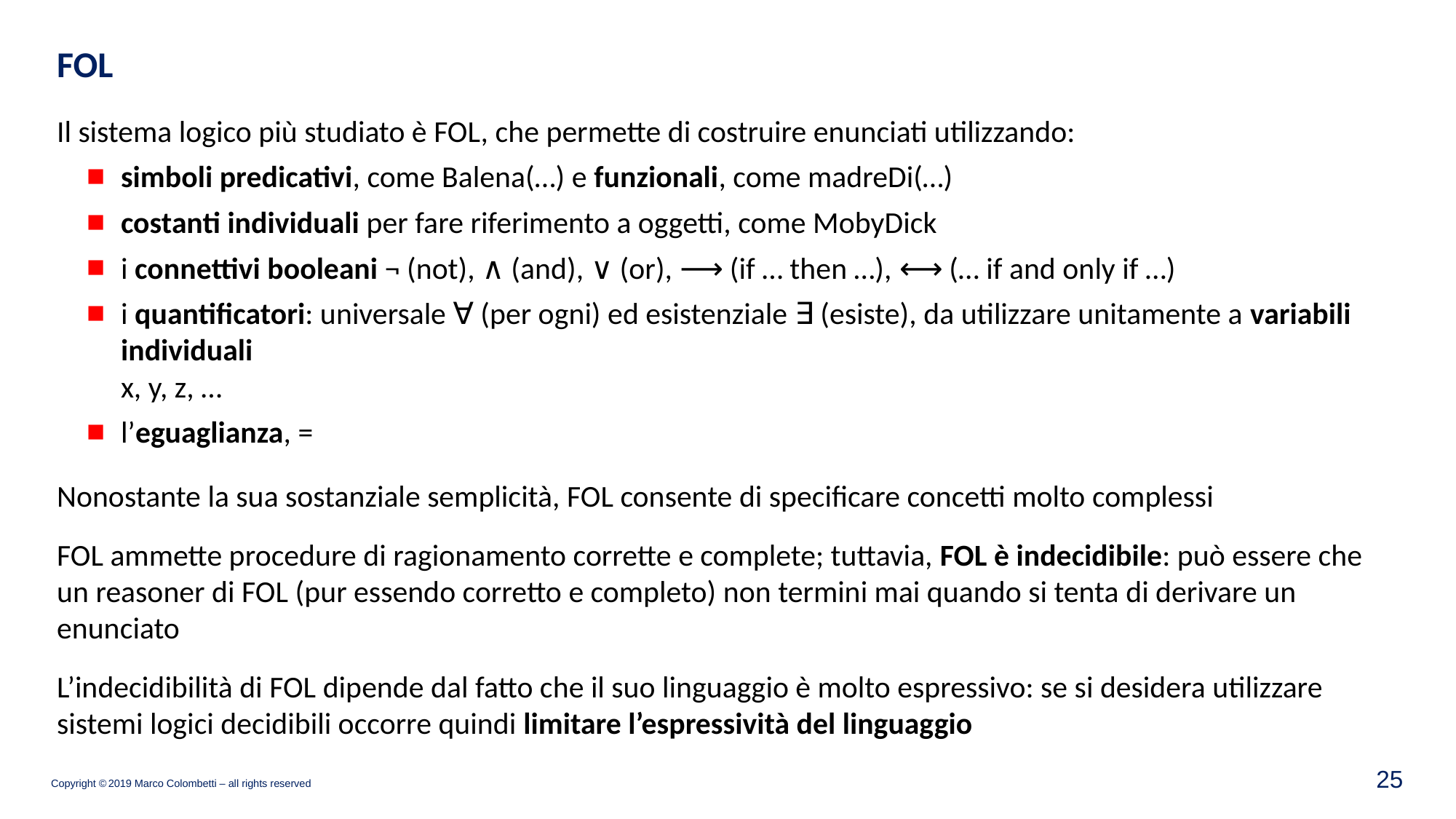

# FOL
Il sistema logico più studiato è FOL, che permette di costruire enunciati utilizzando:
simboli predicativi, come Balena(…) e funzionali, come madreDi(…)
costanti individuali per fare riferimento a oggetti, come MobyDick
i connettivi booleani ¬ (not), ∧ (and), ∨ (or), ⟶ (if … then …), ⟷ (… if and only if …)
i quantificatori: universale ∀ (per ogni) ed esistenziale ∃ (esiste), da utilizzare unitamente a variabili individuali
x, y, z, …
l’eguaglianza, =
Nonostante la sua sostanziale semplicità, FOL consente di specificare concetti molto complessi
FOL ammette procedure di ragionamento corrette e complete; tuttavia, FOL è indecidibile: può essere che un reasoner di FOL (pur essendo corretto e completo) non termini mai quando si tenta di derivare un enunciato
L’indecidibilità di FOL dipende dal fatto che il suo linguaggio è molto espressivo: se si desidera utilizzare sistemi logici decidibili occorre quindi limitare l’espressività del linguaggio
25